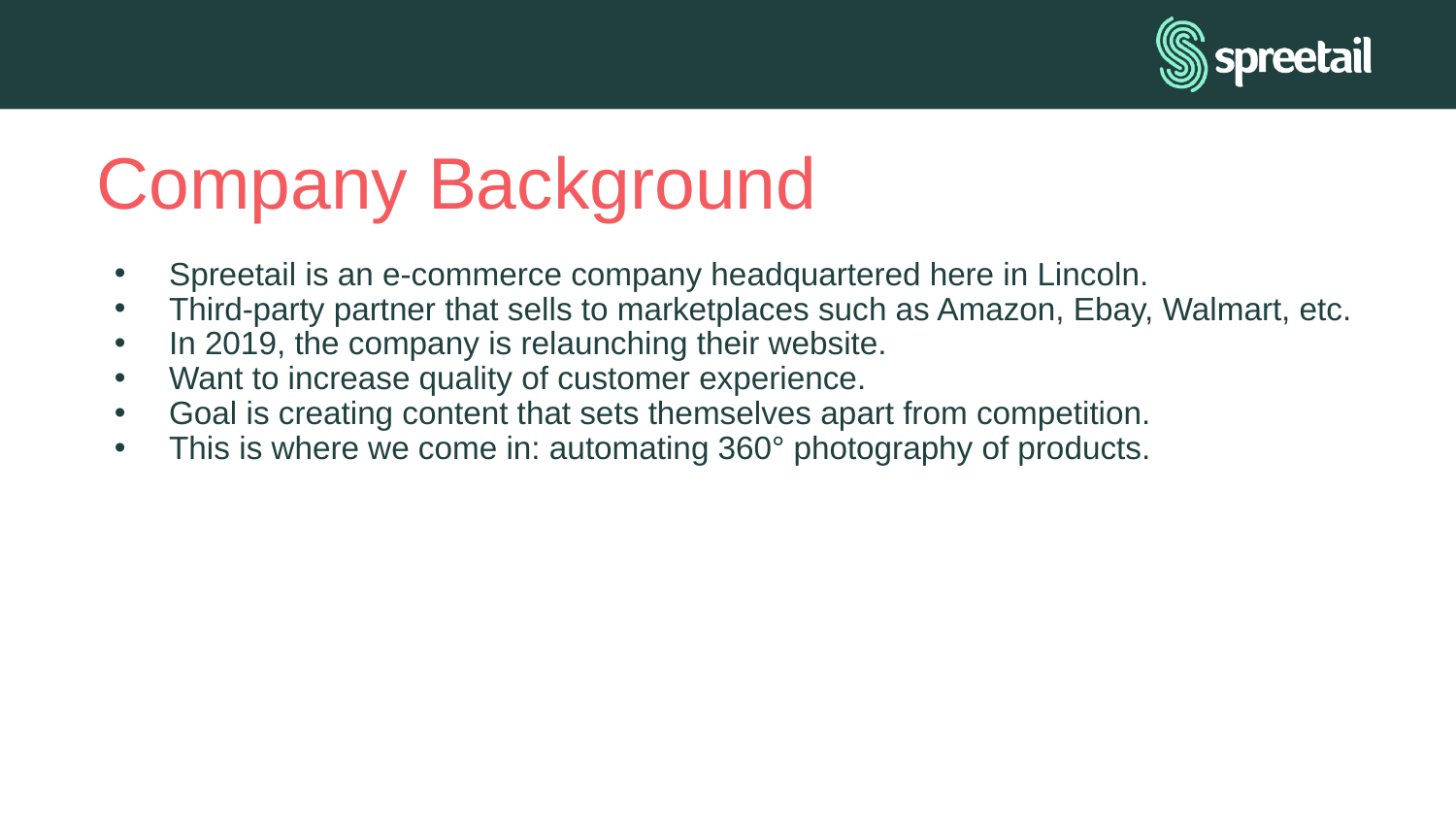

# Company Background
Spreetail is an e-commerce company headquartered here in Lincoln.
Third-party partner that sells to marketplaces such as Amazon, Ebay, Walmart, etc.
In 2019, the company is relaunching their website.
Want to increase quality of customer experience.
Goal is creating content that sets themselves apart from competition.
This is where we come in: automating 360° photography of products.